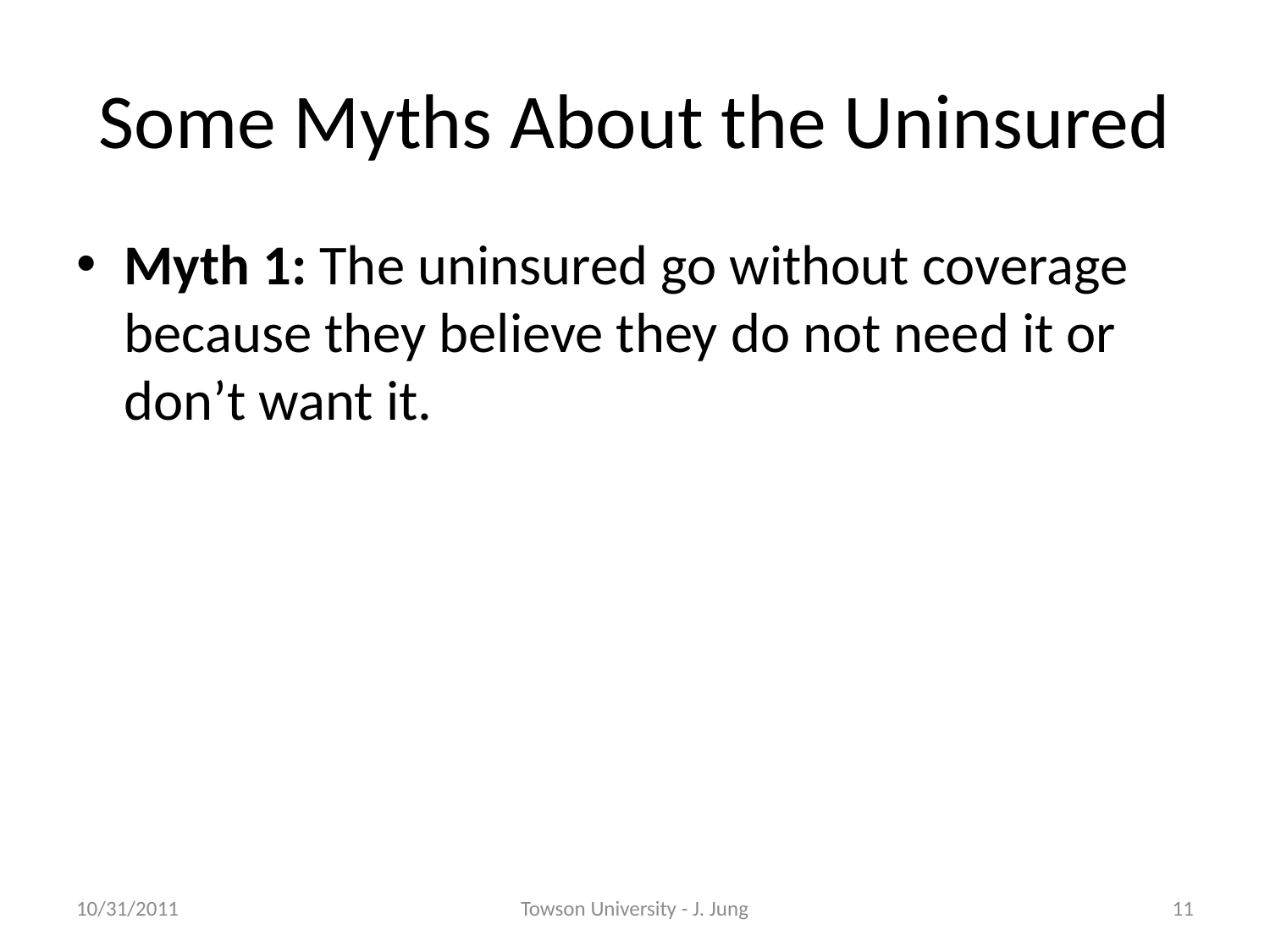

# Some Myths About the Uninsured
Myth 1: The uninsured go without coverage because they believe they do not need it or don’t want it.
10/31/2011
Towson University - J. Jung
11